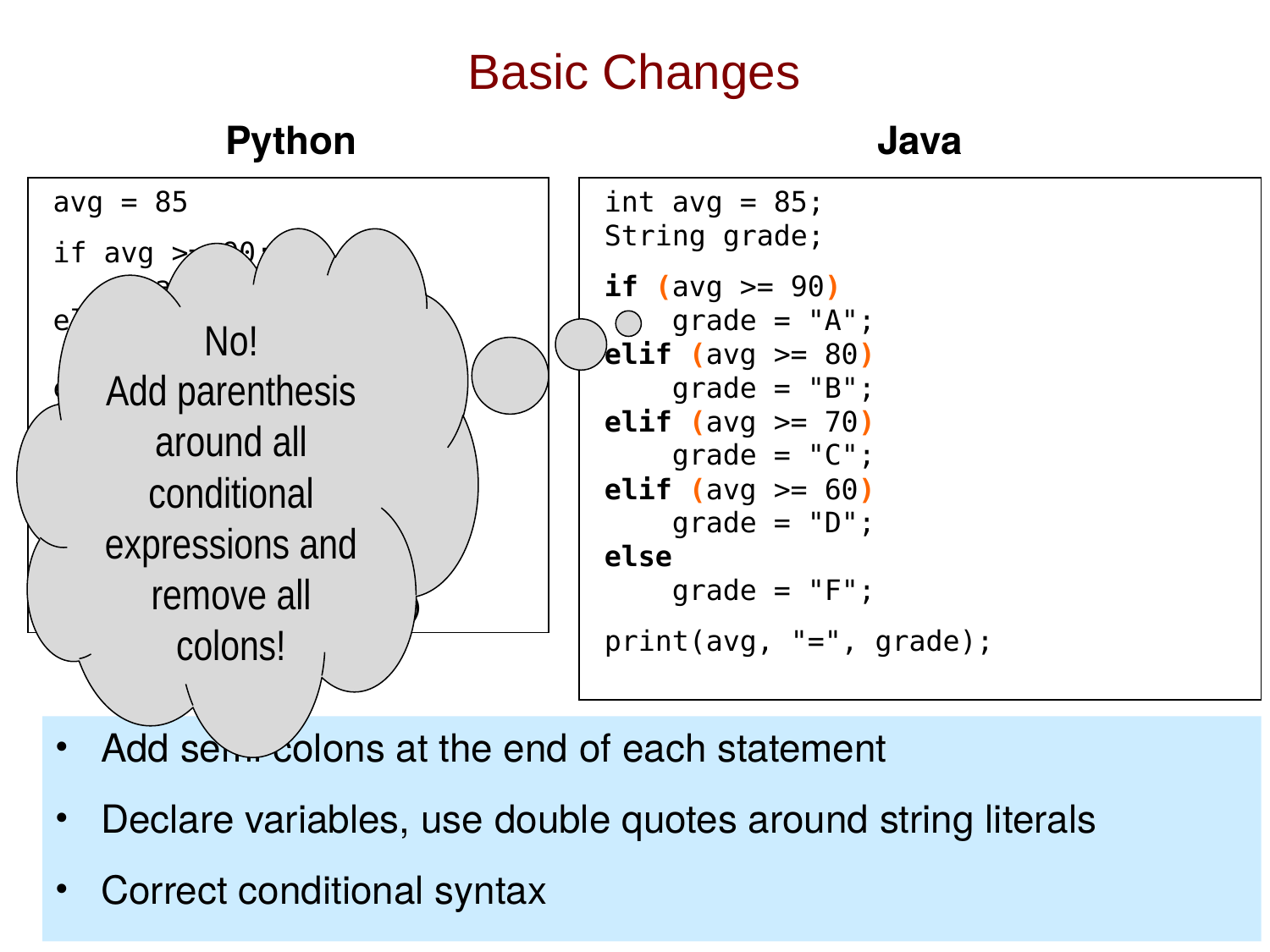

# Basic Changes
Python

Java

avg = 85

if avg >= 90:
    grade = 'A'
elif avg >= 80:
    grade = 'B'
elif avg >= 70:
    grade = 'C'
elif avg >= 60:
    grade = 'D'
else:
    grade = 'F'

print(avg, '=', grade)
int avg = 85;
String grade;

if (avg >= 90)
    grade = "A";
elif (avg >= 80)
    grade = "B";
elif (avg >= 70)
    grade = "C";
elif (avg >= 60)
    grade = "D";
else
    grade = "F";

print(avg, "=", grade);
No!
Add parenthesis around all conditional expressions and remove all colons!
Add semi colons at the end of each statement
Declare variables, use double quotes around string literals
Correct conditional syntax